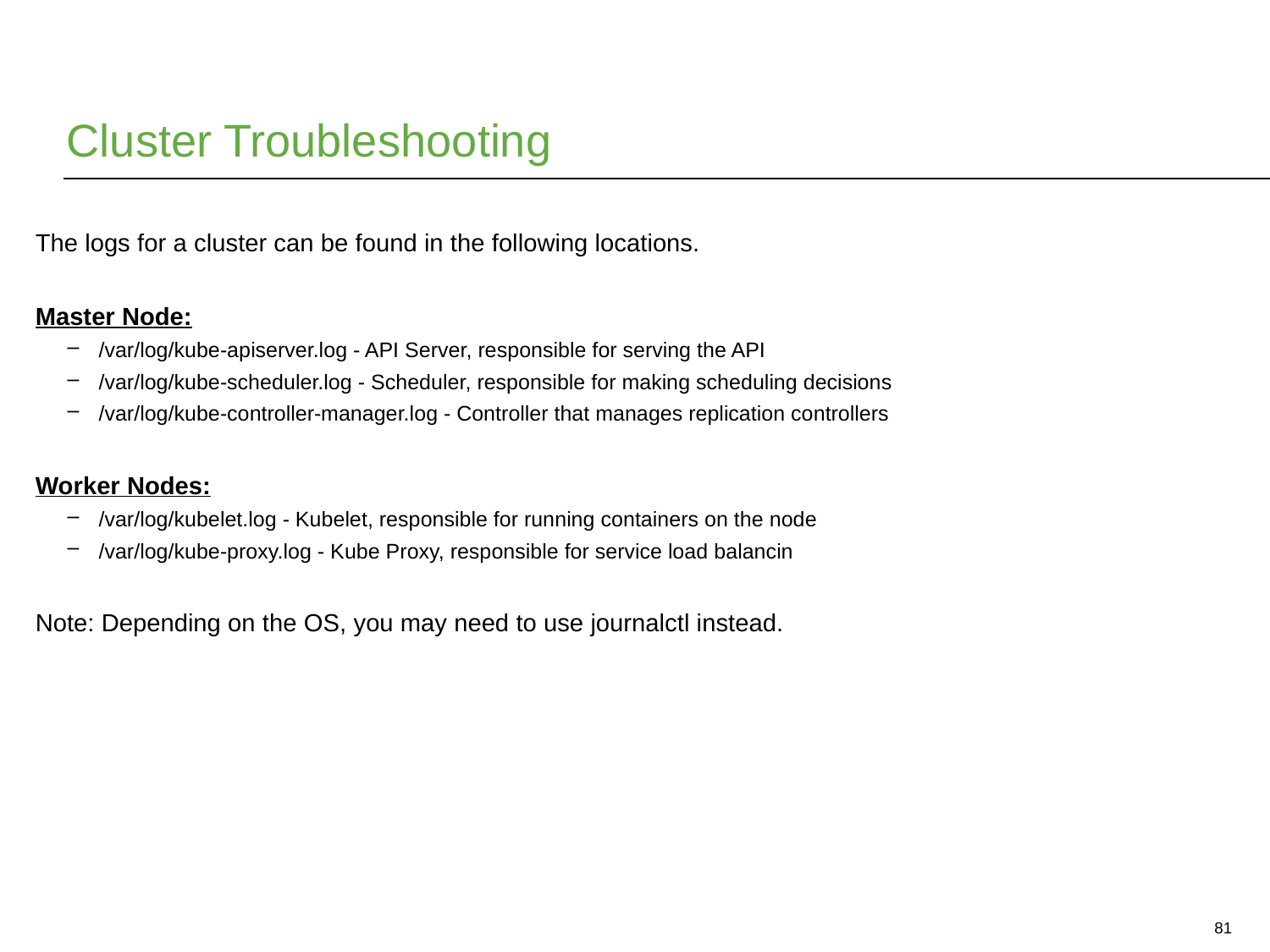

# Cluster Troubleshooting
The logs for a cluster can be found in the following locations.

Master Node:
/var/log/kube-apiserver.log - API Server, responsible for serving the API
/var/log/kube-scheduler.log - Scheduler, responsible for making scheduling decisions
/var/log/kube-controller-manager.log - Controller that manages replication controllers

Worker Nodes:
/var/log/kubelet.log - Kubelet, responsible for running containers on the node
/var/log/kube-proxy.log - Kube Proxy, responsible for service load balancin

Note: Depending on the OS, you may need to use journalctl instead.
81